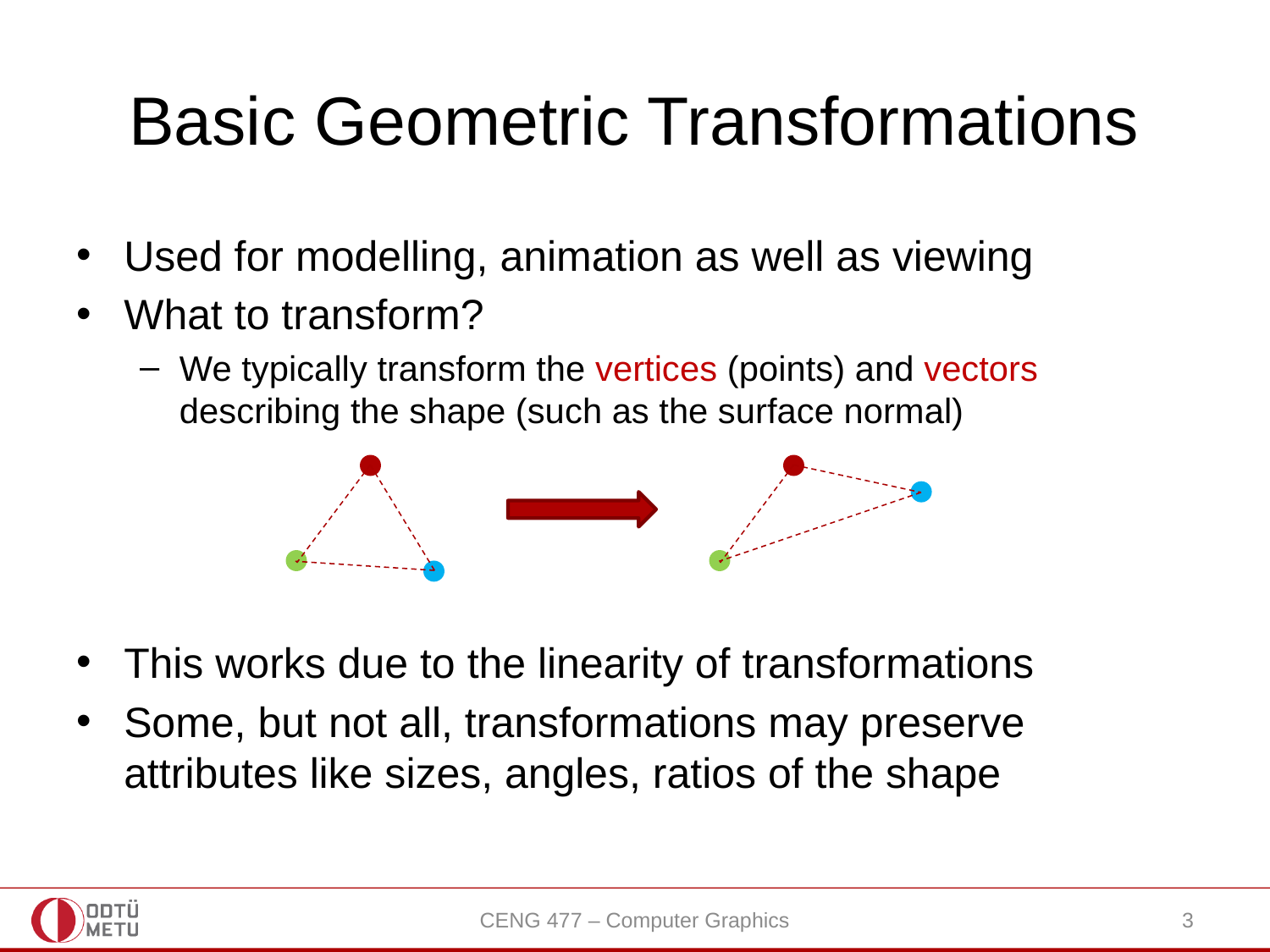

# Basic Geometric Transformations
Used for modelling, animation as well as viewing
What to transform?
We typically transform the vertices (points) and vectors describing the shape (such as the surface normal)

This works due to the linearity of transformations
Some, but not all, transformations may preserve attributes like sizes, angles, ratios of the shape

CENG 477 – Computer Graphics
3